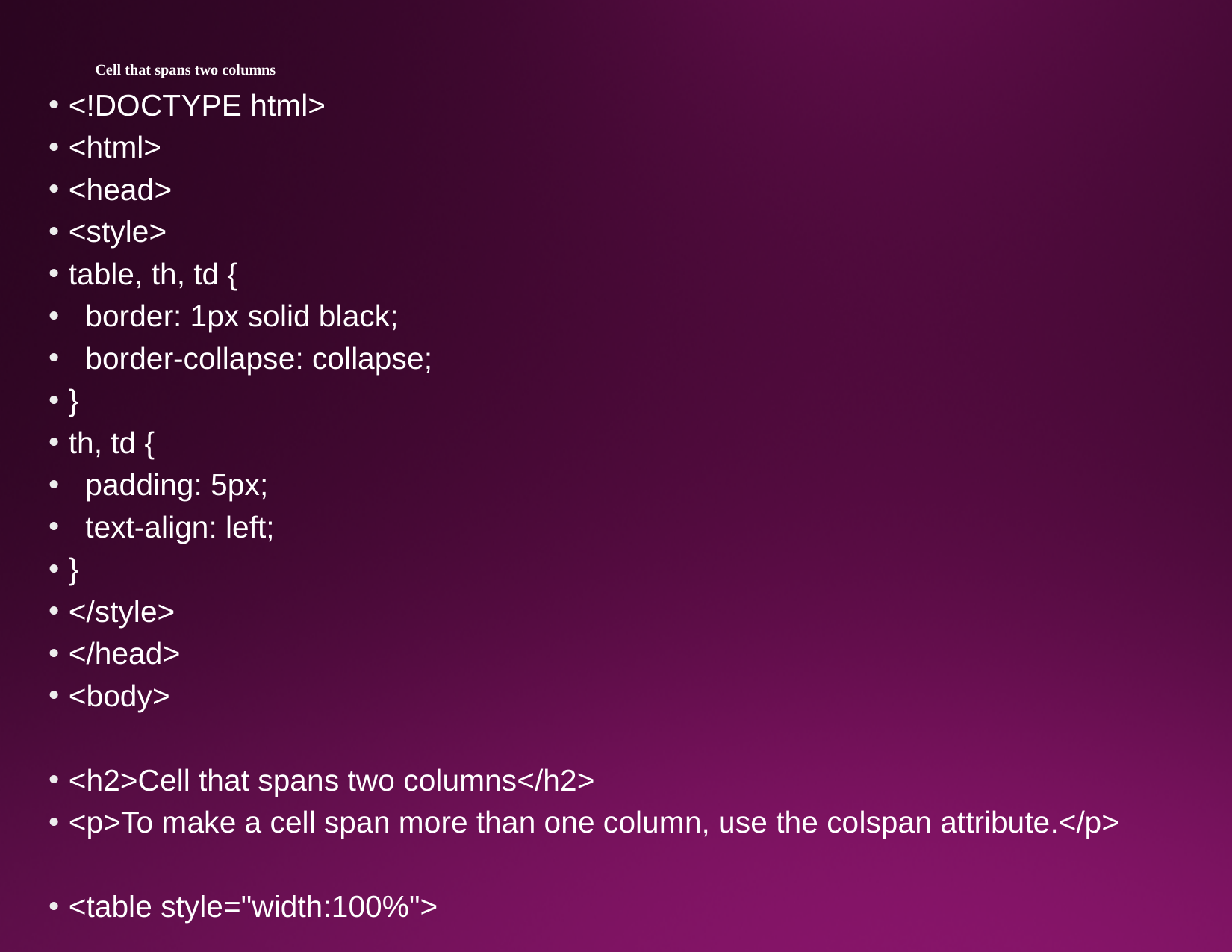

# Cell that spans two columns
<!DOCTYPE html>
<html>
<head>
<style>
table, th, td {
  border: 1px solid black;
  border-collapse: collapse;
}
th, td {
  padding: 5px;
  text-align: left;
}
</style>
</head>
<body>

<h2>Cell that spans two columns</h2>
<p>To make a cell span more than one column, use the colspan attribute.</p>

<table style="width:100%">